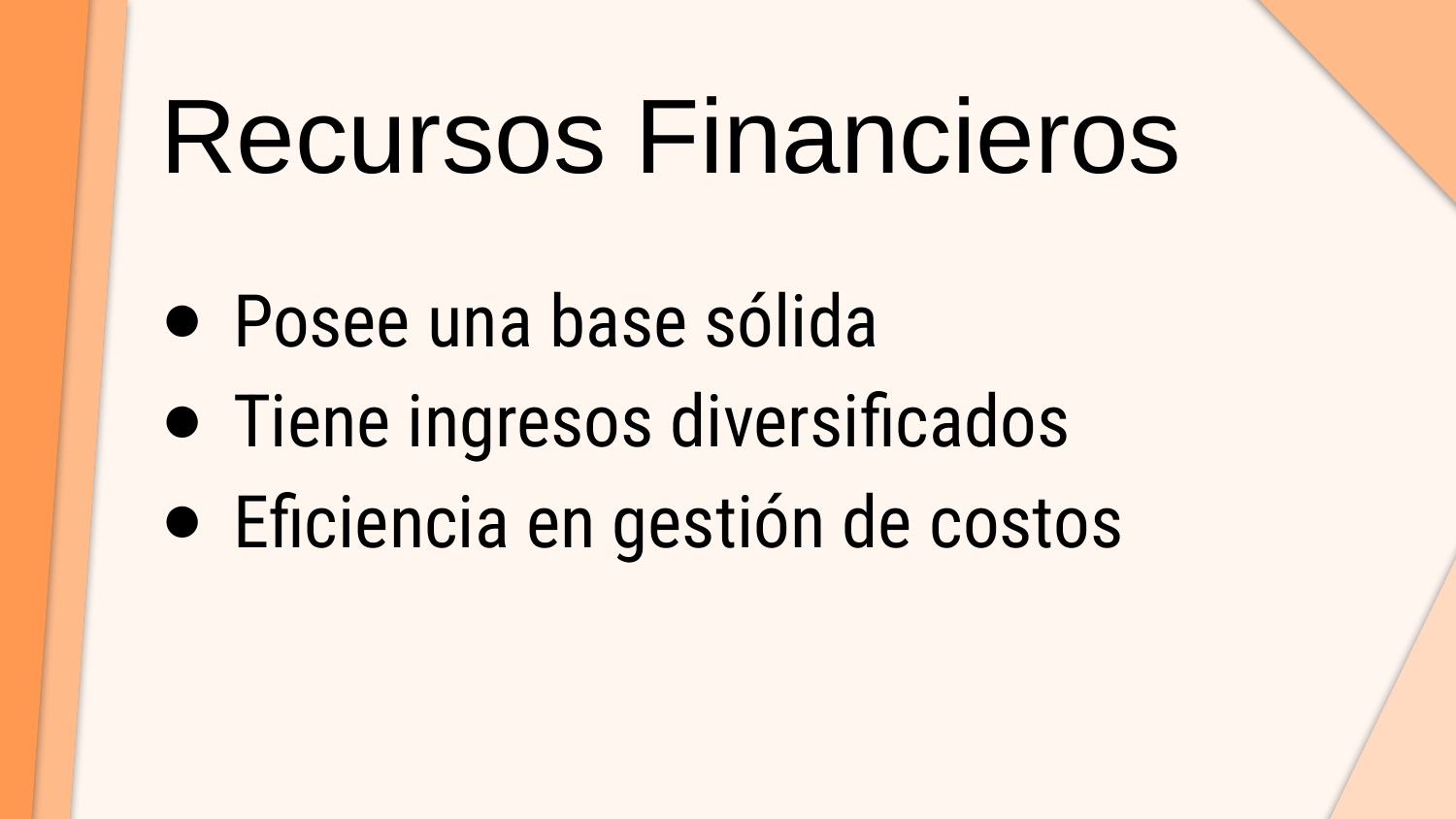

# Recursos Financieros

Posee una base sólida
Tiene ingresos diversificados
Eficiencia en gestión de costos